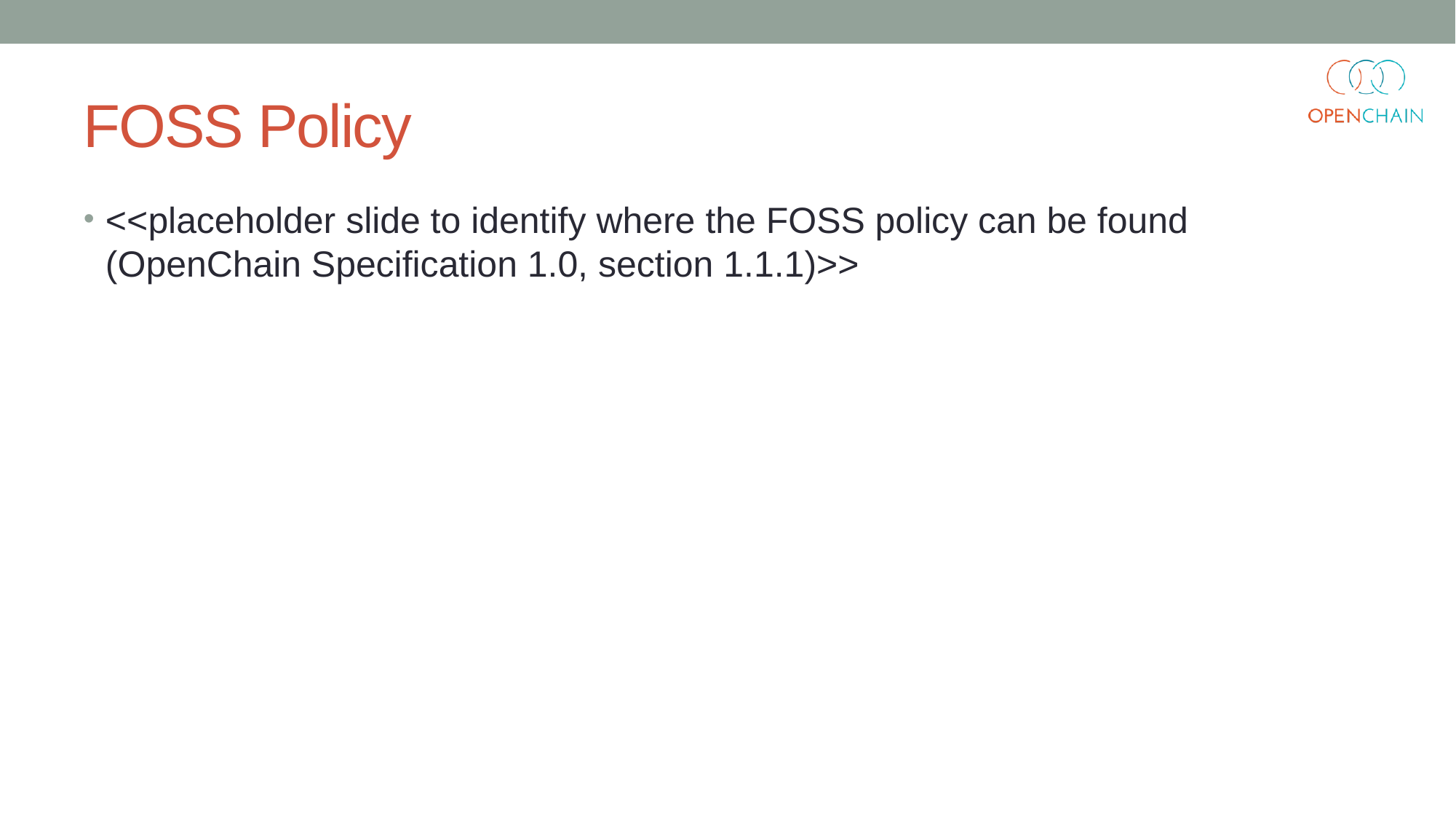

# FOSS Policy
<<placeholder slide to identify where the FOSS policy can be found (OpenChain Specification 1.0, section 1.1.1)>>